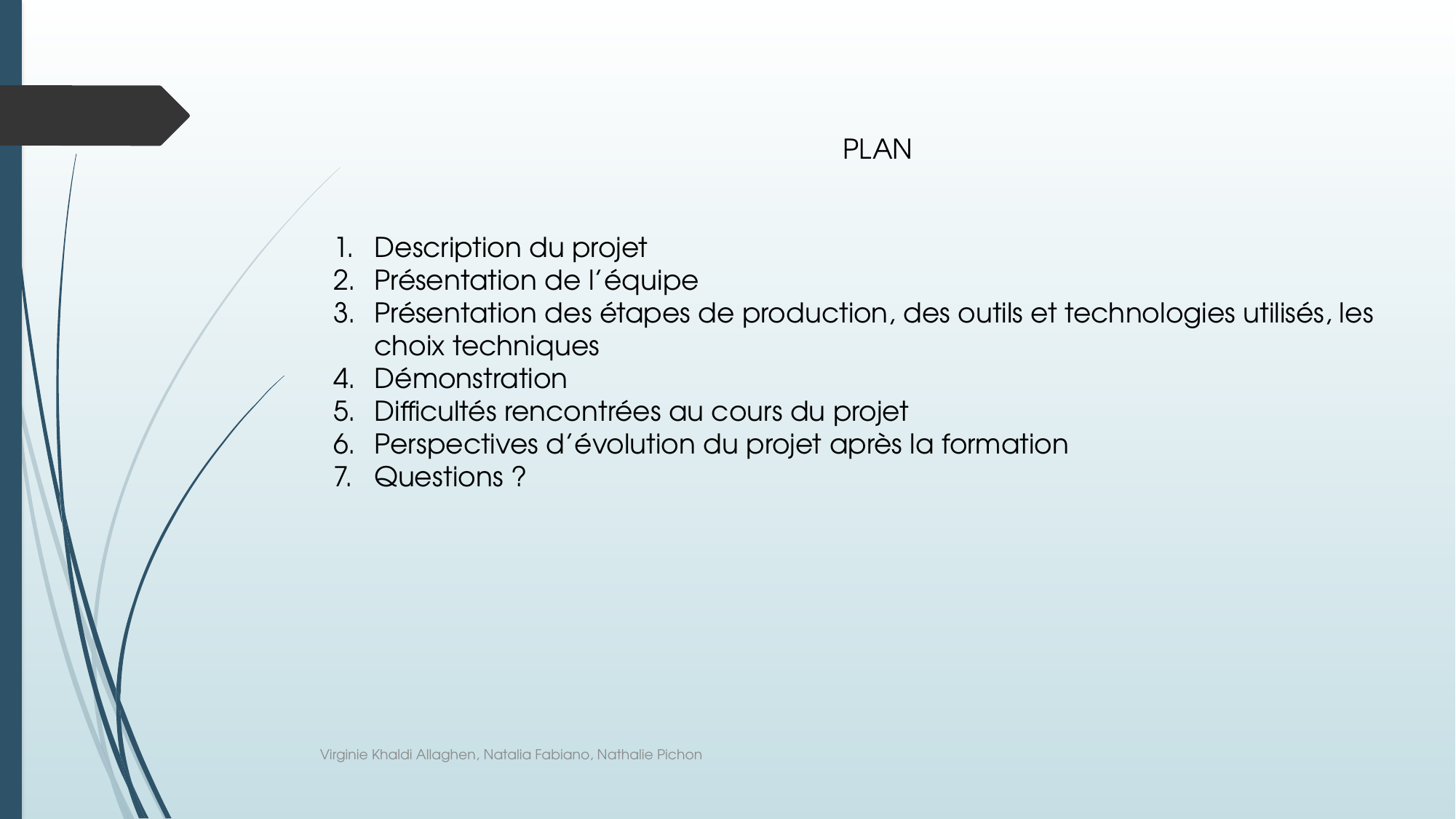

PLAN

Description du projet
Présentation de l’équipe
Présentation des étapes de production, des outils et technologies utilisés, les choix techniques
Démonstration
Difficultés rencontrées au cours du projet
Perspectives d’évolution du projet après la formation
Questions ?

Virginie Khaldi Allaghen, Natalia Fabiano, Nathalie Pichon